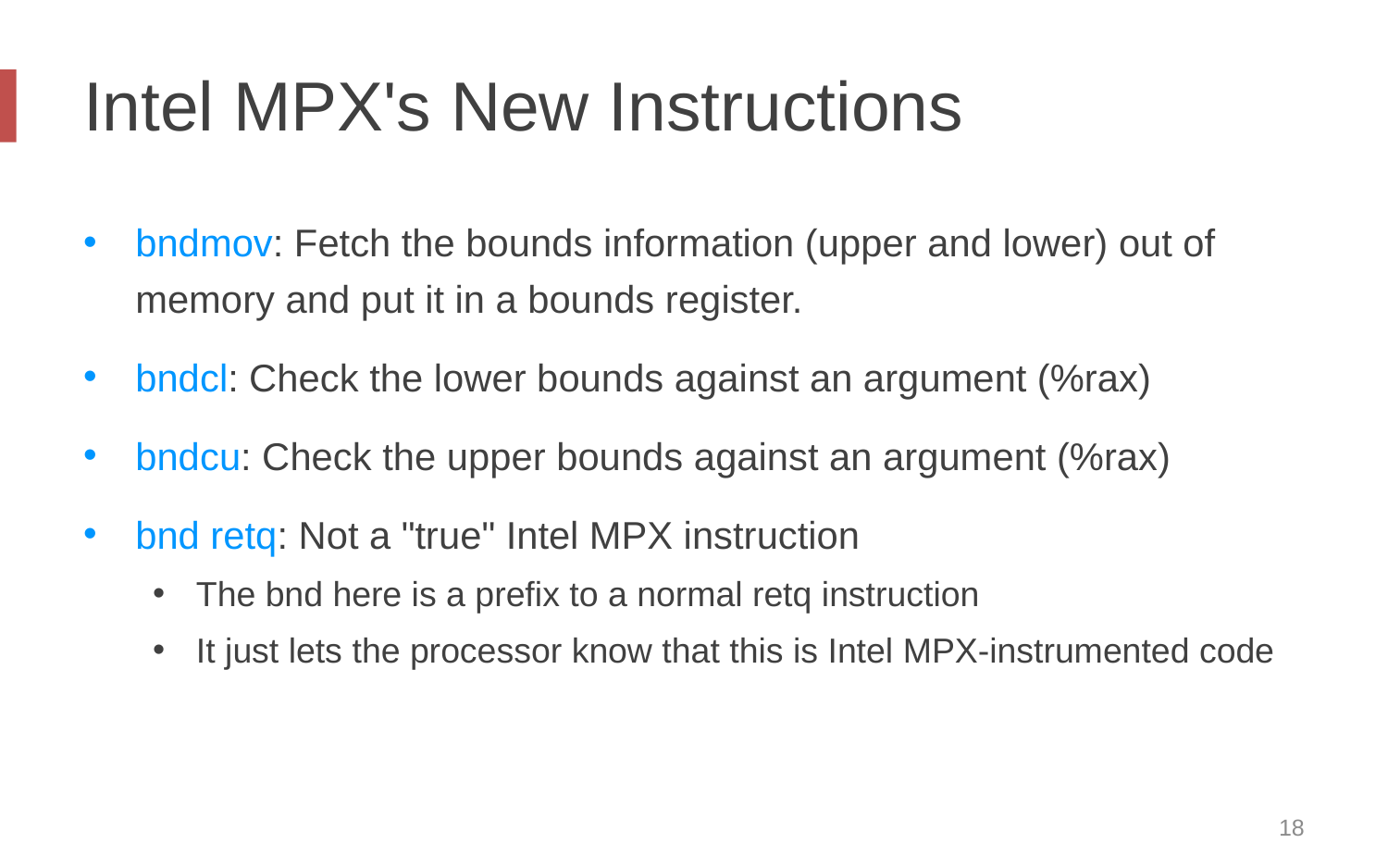

# Intel MPX's New Instructions
bndmov: Fetch the bounds information (upper and lower) out of memory and put it in a bounds register.
bndcl: Check the lower bounds against an argument (%rax)
bndcu: Check the upper bounds against an argument (%rax)
bnd retq: Not a "true" Intel MPX instruction
The bnd here is a prefix to a normal retq instruction
It just lets the processor know that this is Intel MPX-instrumented code
18